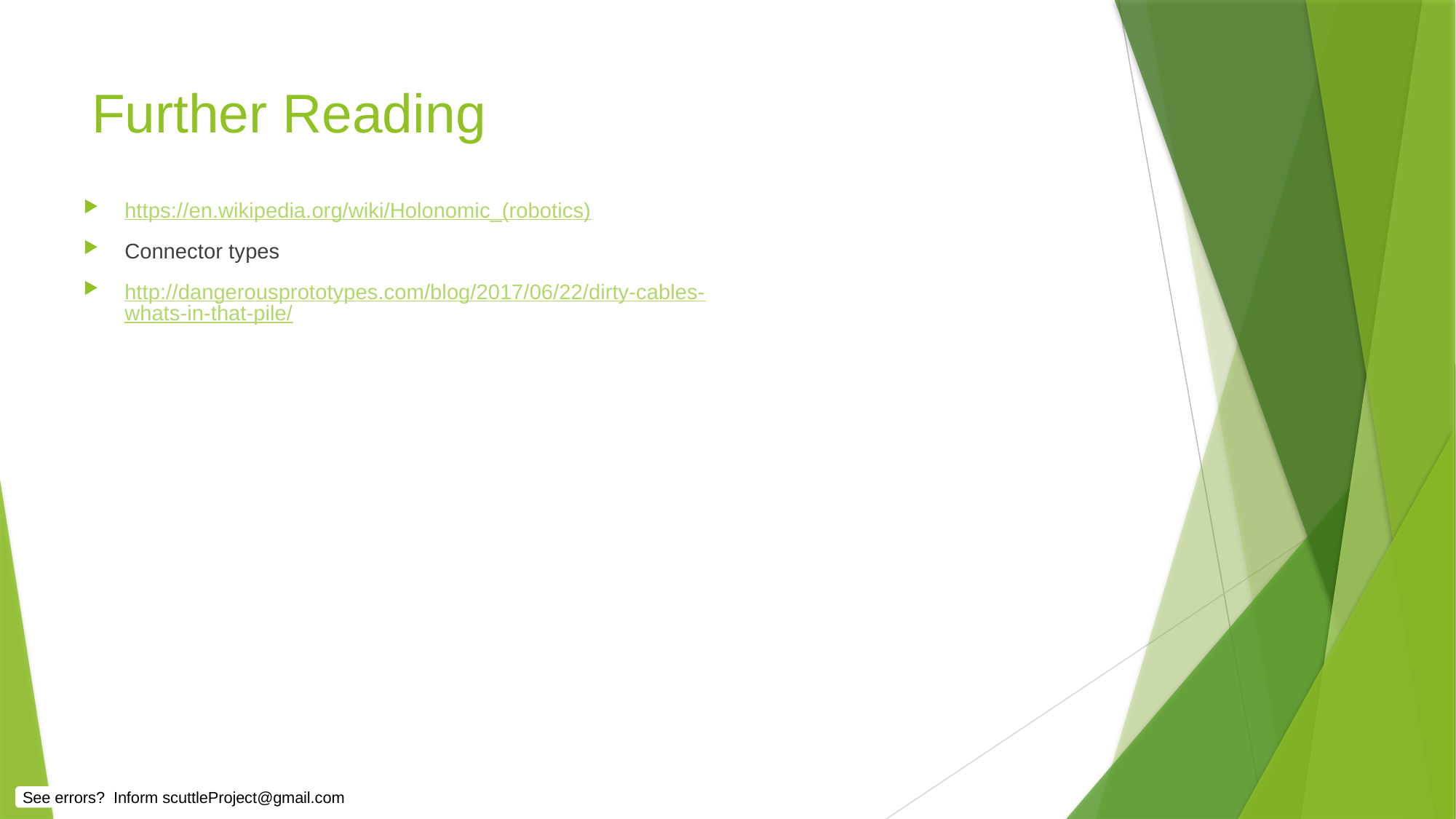

# Further Reading
https://en.wikipedia.org/wiki/Holonomic_(robotics)
Connector types
http://dangerousprototypes.com/blog/2017/06/22/dirty-cables-whats-in-that-pile/

See errors?  Inform scuttleProject@gmail.com